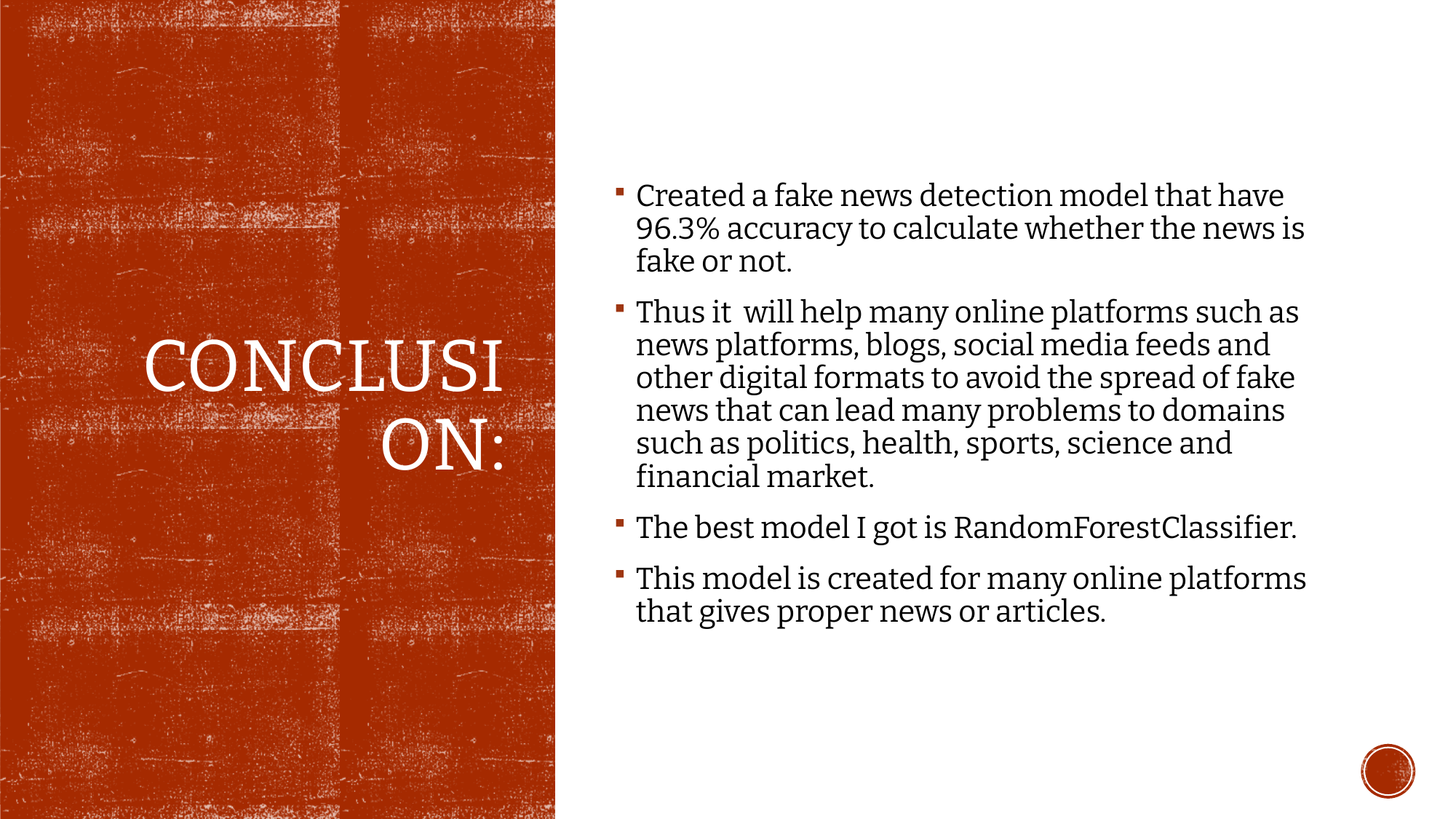

Created a fake news detection model that have 96.3% accuracy to calculate whether the news is fake or not.
Thus it  will help many online platforms such as news platforms, blogs, social media feeds and other digital formats to avoid the spread of fake news that can lead many problems to domains such as politics, health, sports, science and financial market.
The best model I got is RandomForestClassifier.
This model is created for many online platforms that gives proper news or articles.
# Conclusion: